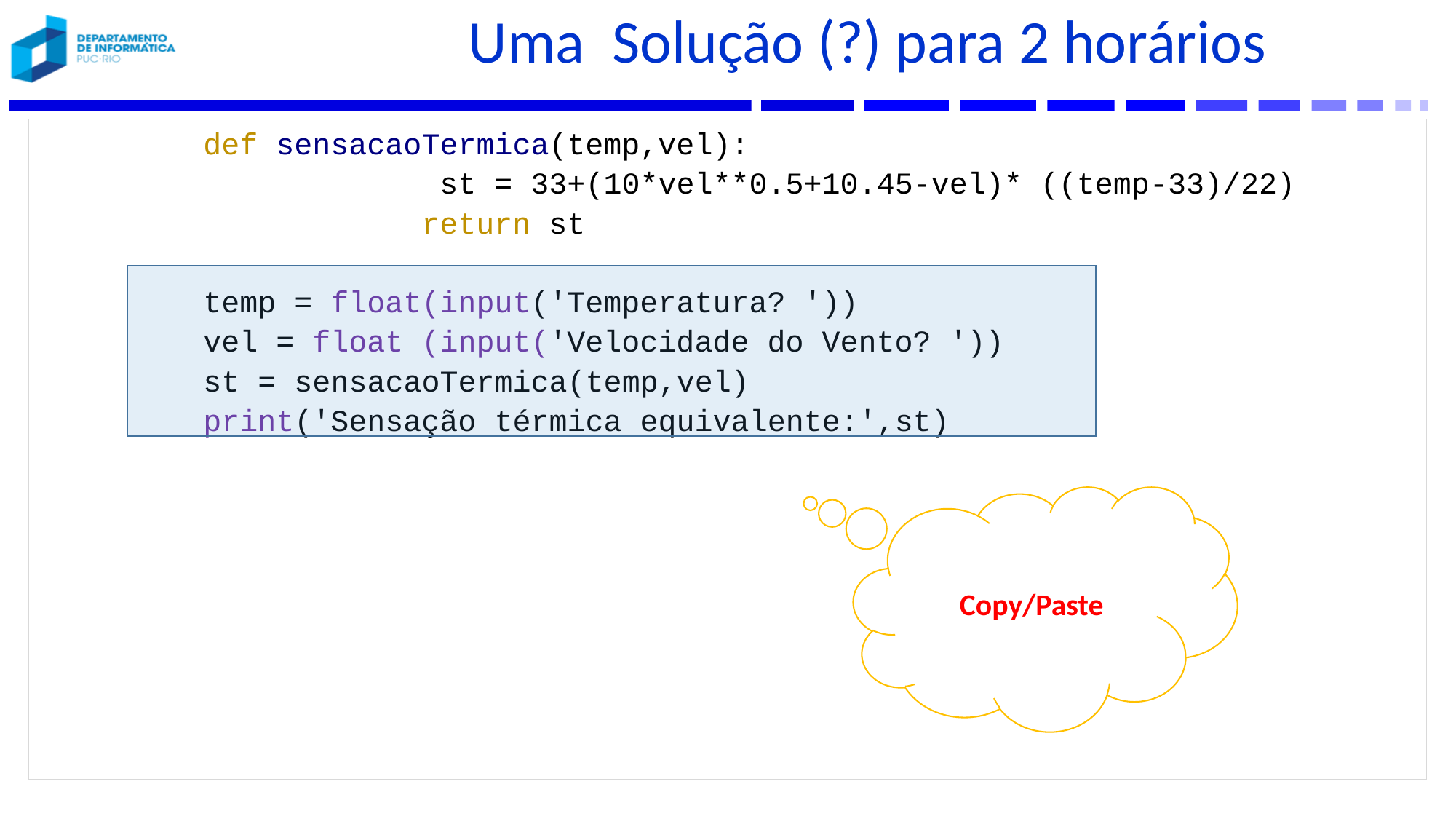

# Uma  Solução (?) para 2 horários
		def sensacaoTermica(temp,vel):
   			 st = 33+(10*vel**0.5+10.45-vel)* ((temp-33)/22)
    			return st

		temp = float(input('Temperatura? '))
		vel = float (input('Velocidade do Vento? '))
		st = sensacaoTermica(temp,vel)
		print('Sensação térmica equivalente:',st)

Copy/Paste